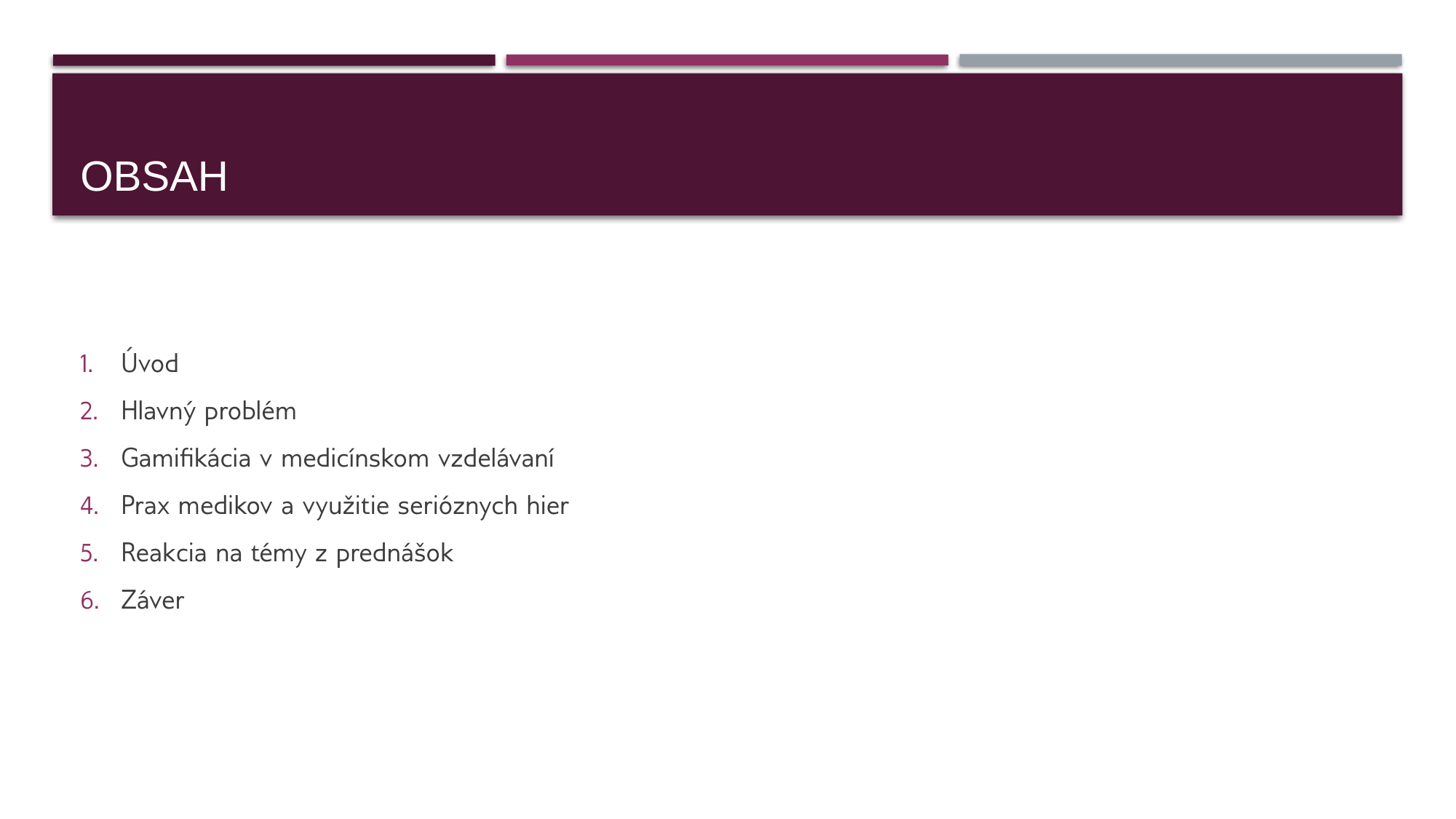

# Obsah
Úvod
Hlavný problém
Gamifikácia v medicínskom vzdelávaní
Prax medikov a využitie serióznych hier
Reakcia na témy z prednášok
Záver